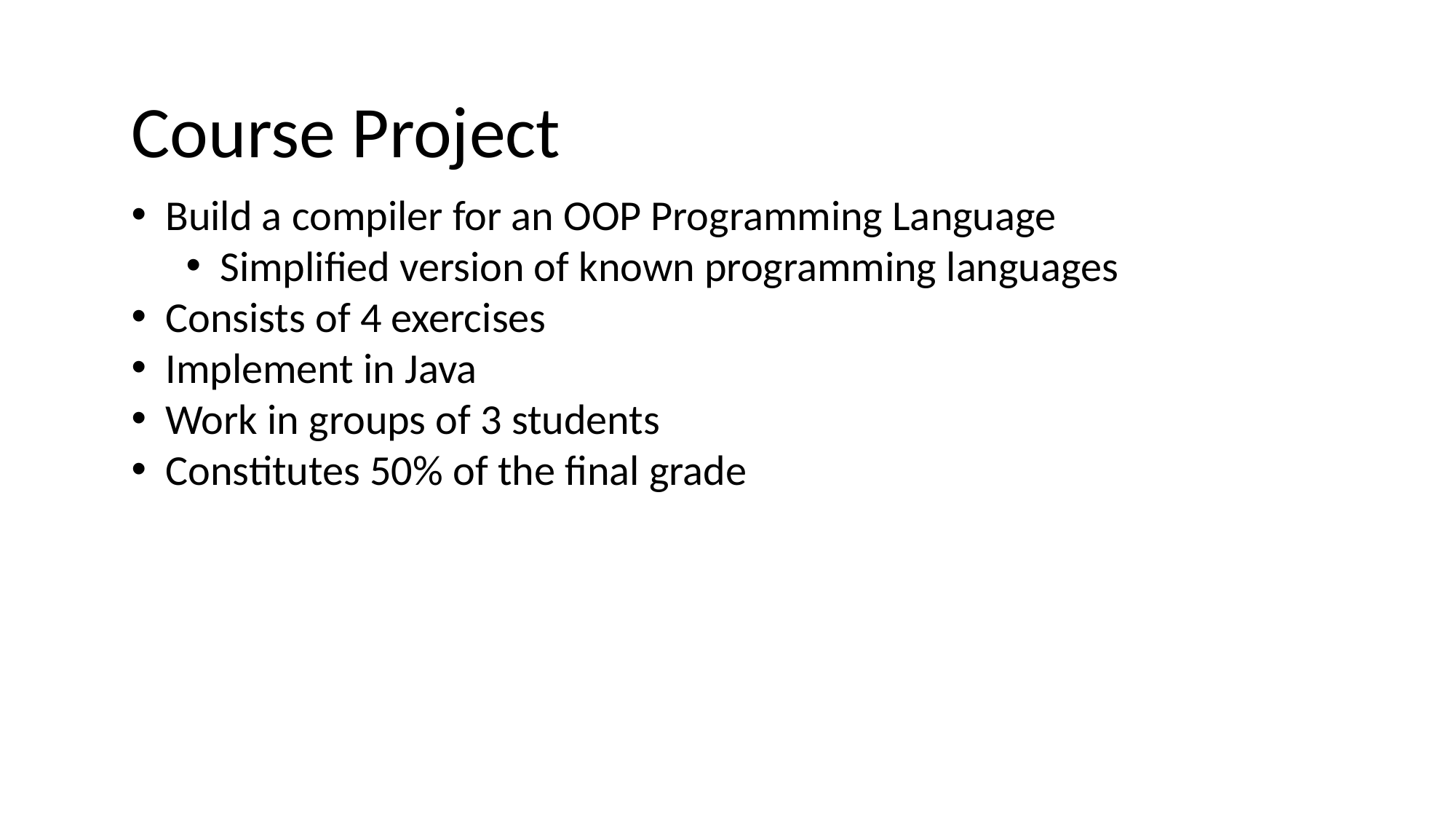

Course Project
Build a compiler for an OOP Programming Language
Simplified version of known programming languages
Consists of 4 exercises
Implement in Java
Work in groups of 3 students
Constitutes 50% of the final grade